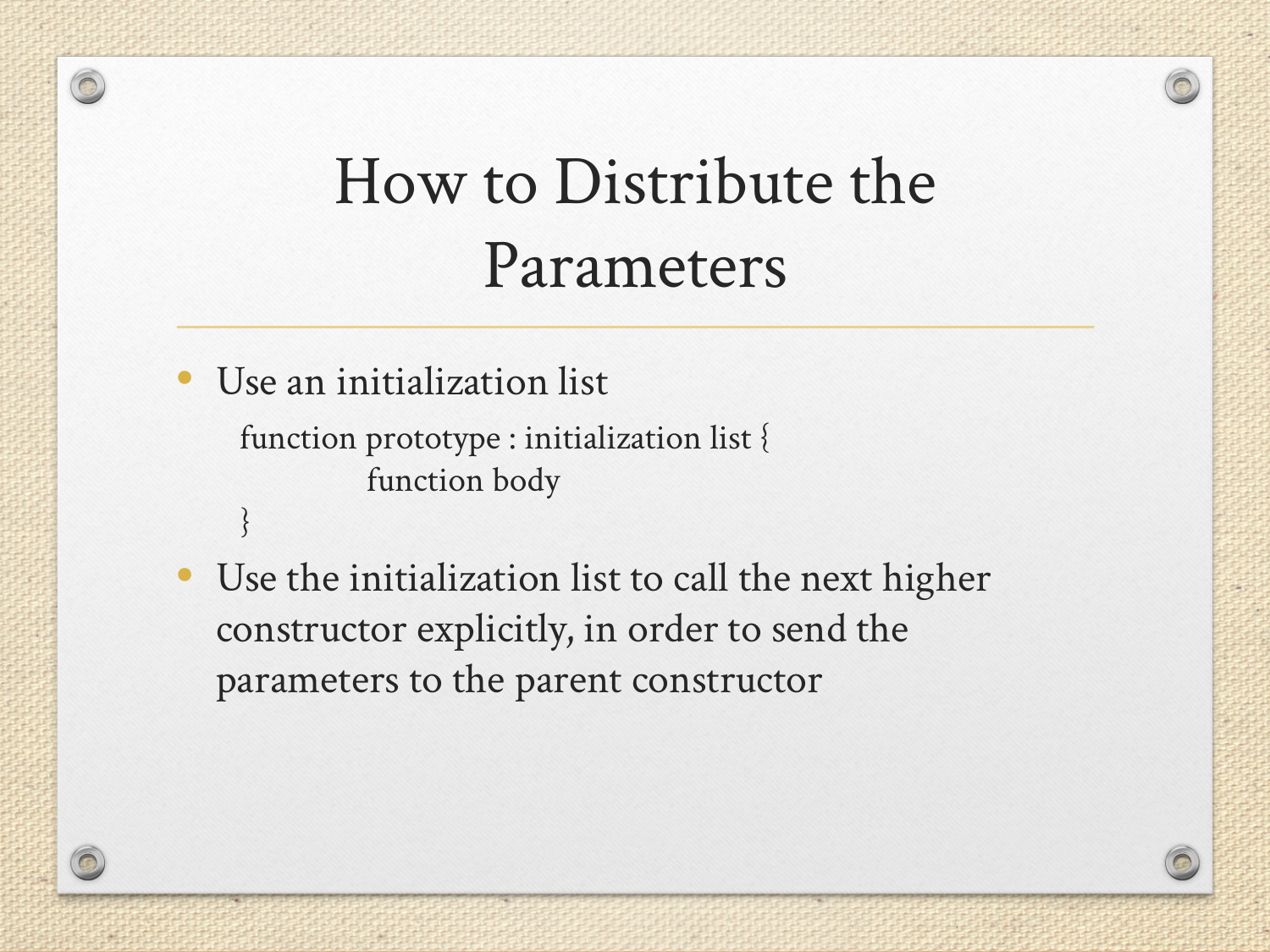

# How to Distribute the Parameters
Use an initialization list
function prototype : initialization list {
	function body
}
Use the initialization list to call the next higher constructor explicitly, in order to send the parameters to the parent constructor